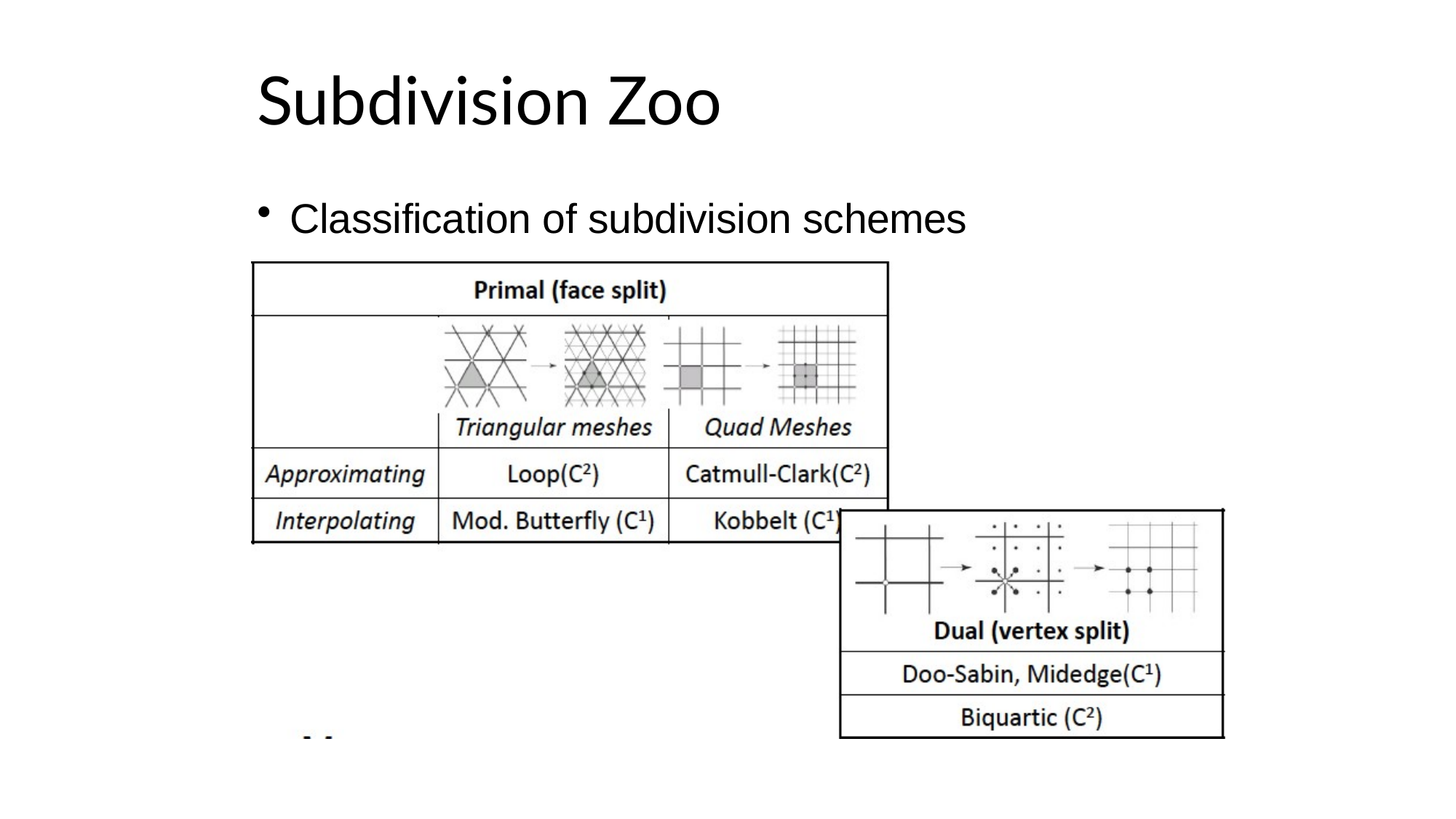

# Subdivision Zoo
Classification of subdivision schemes

51